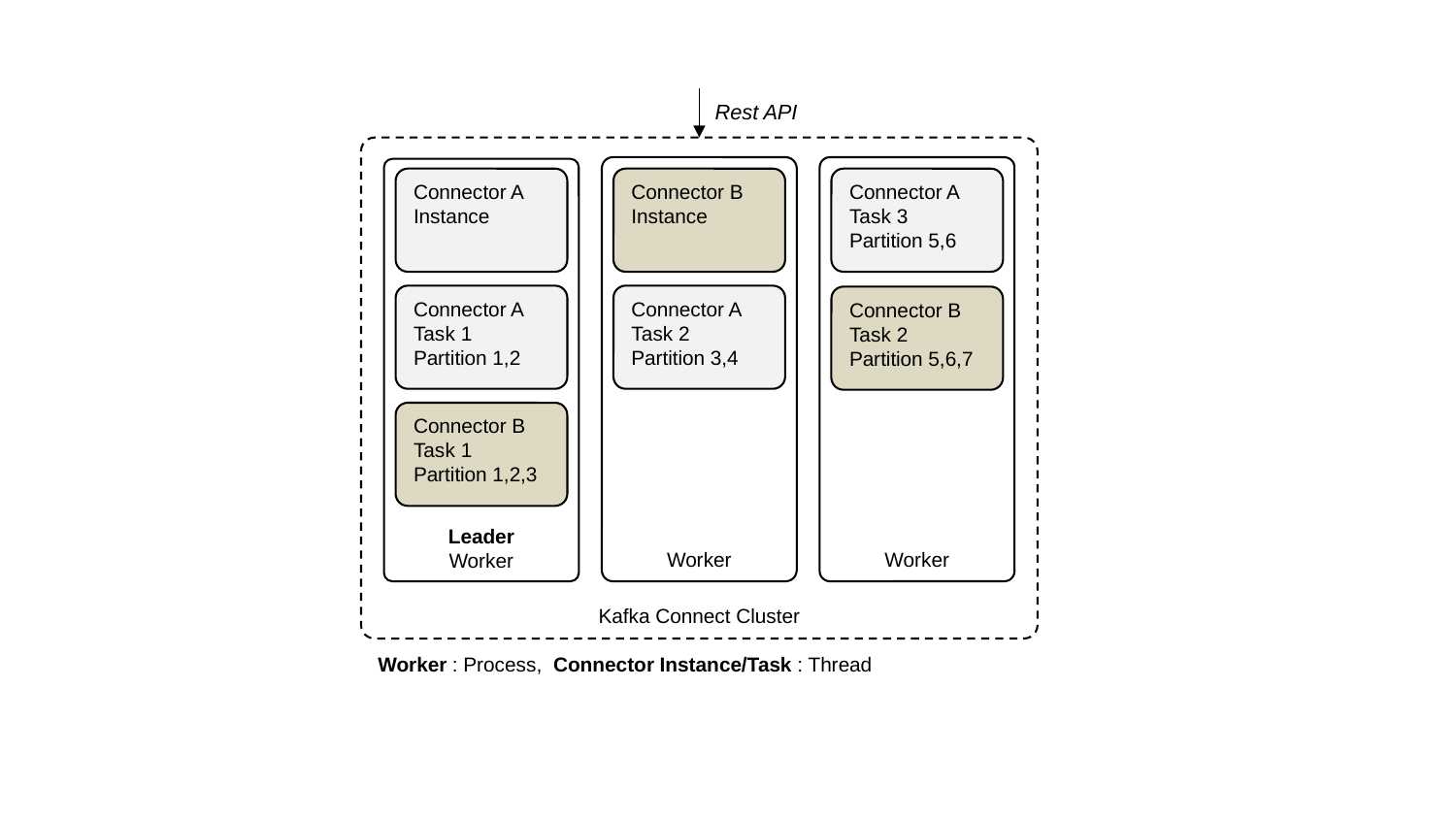

Rest API
Kafka Connect Cluster
Worker
Worker
Leader
Worker
Connector A
Instance
Connector B
Instance
Connector A
Task 3
Partition 5,6
Connector A
Task 1
Partition 1,2
Connector A
Task 2
Partition 3,4
Connector B
Task 2
Partition 5,6,7
Connector B
Task 1
Partition 1,2,3
Worker : Process,  Connector Instance/Task : Thread